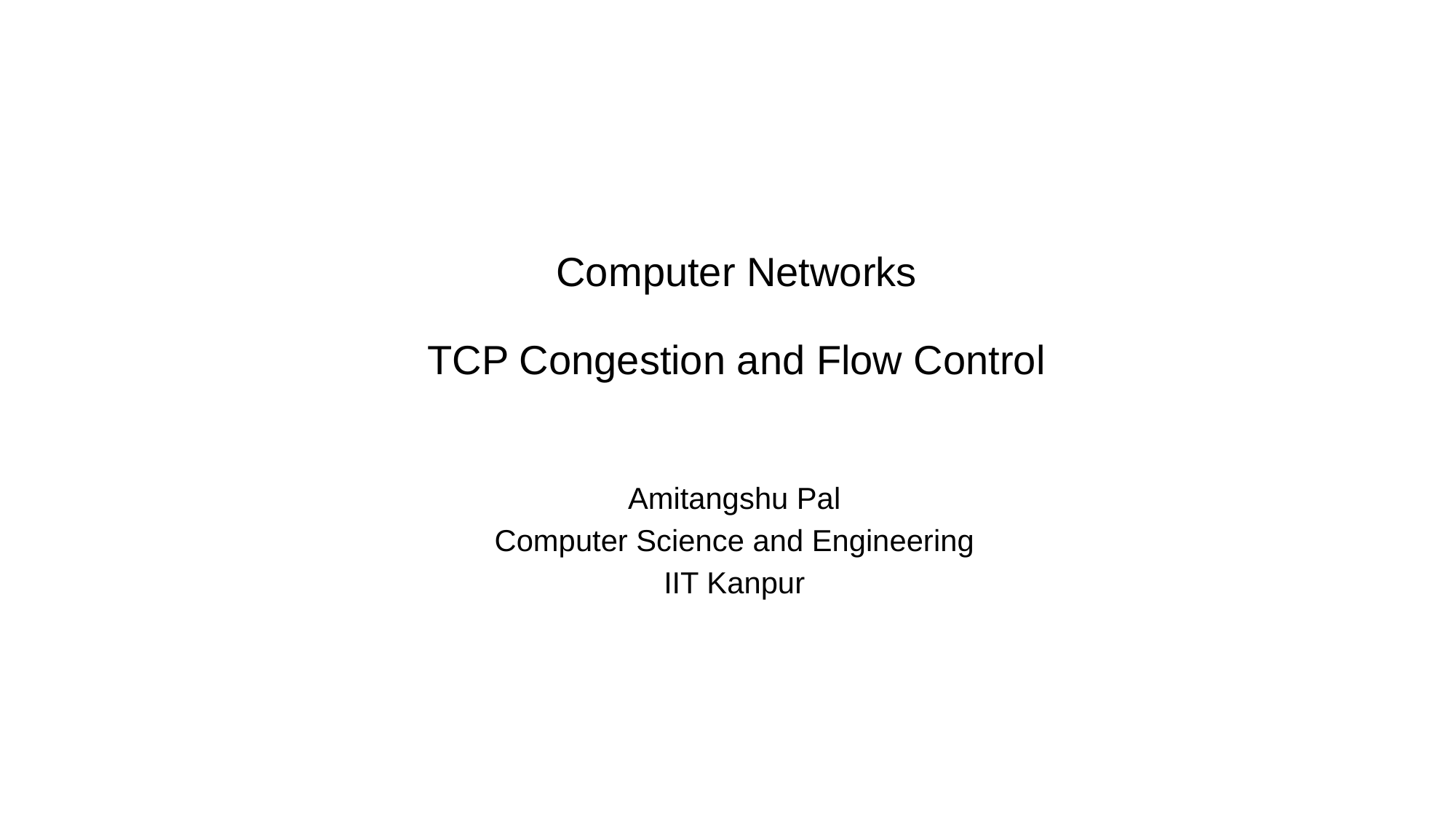

# Computer Networks TCP Congestion and Flow Control
Amitangshu Pal
Computer Science and Engineering
IIT Kanpur